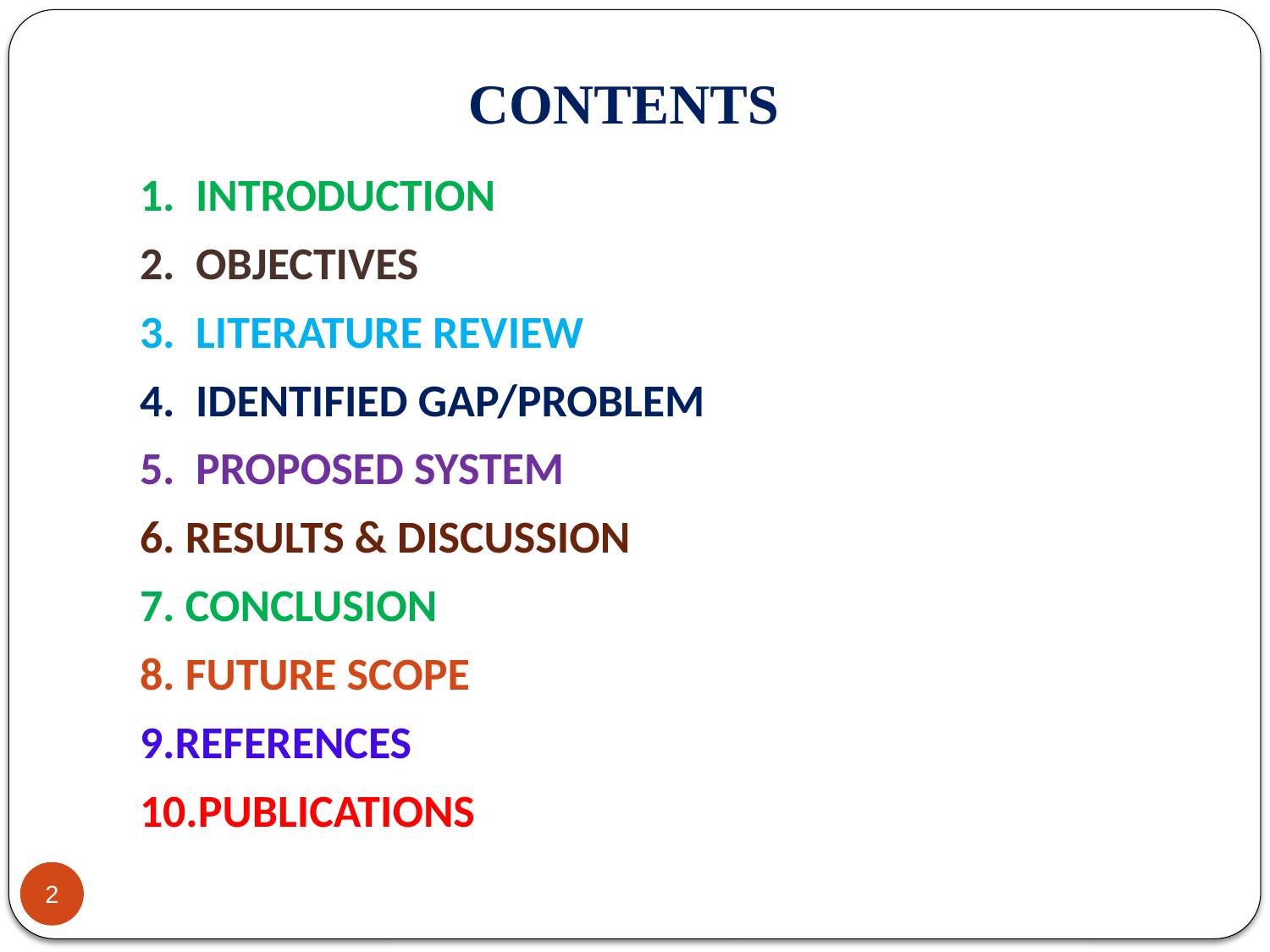

# CONTENTS
1.  INTRODUCTION
2.  OBJECTIVES
3.  LITERATURE REVIEW
4.  IDENTIFIED GAP/PROBLEM
5.  PROPOSED SYSTEM
6. RESULTS & DISCUSSION
7. CONCLUSION
8. FUTURE SCOPE
9.REFERENCES
10.PUBLICATIONS

2